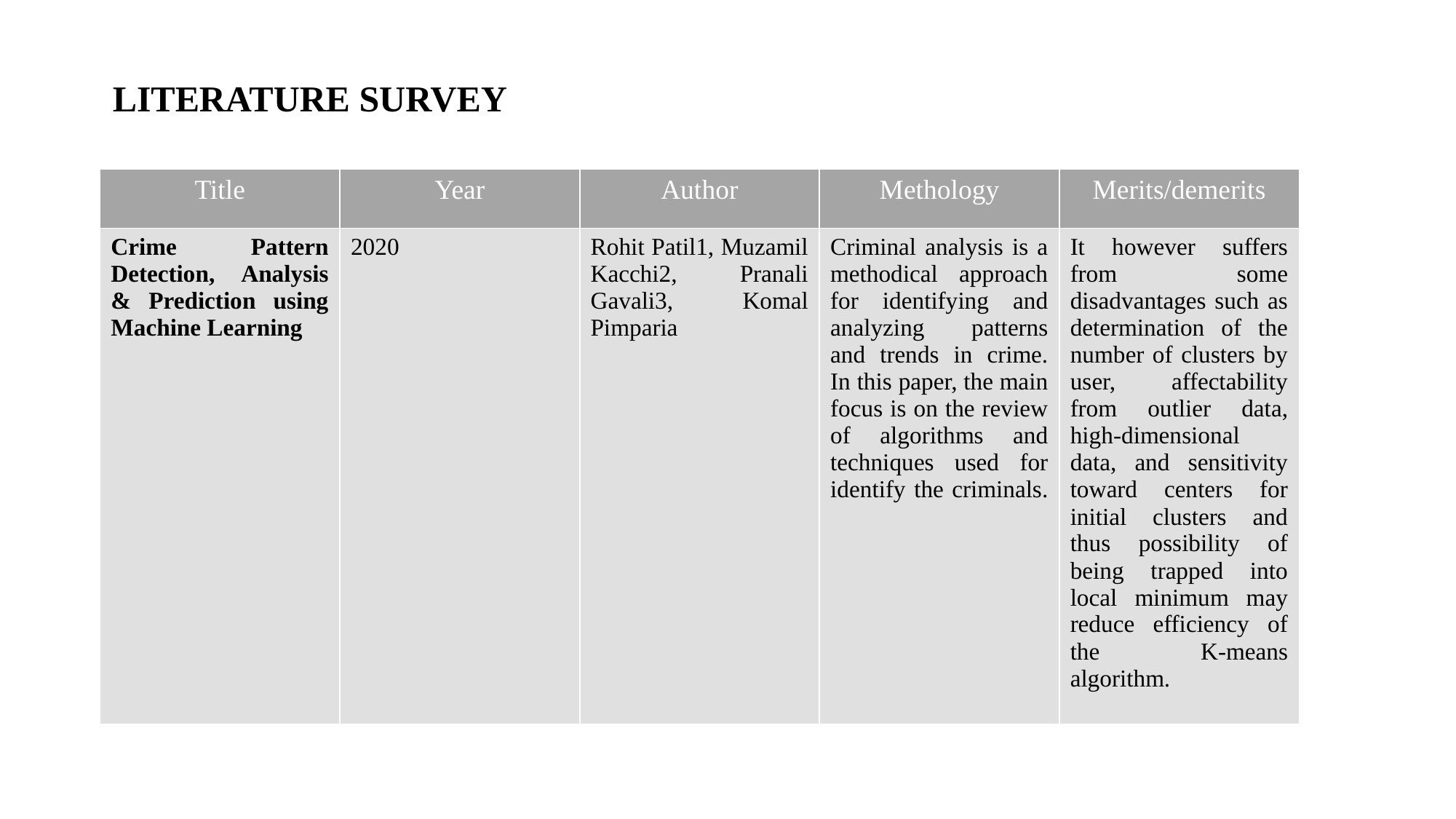

# LITERATURE SURVEY
| Title | Year | Author | Methology | Merits/demerits |
| --- | --- | --- | --- | --- |
| Crime Pattern Detection, Analysis & Prediction using Machine Learning | 2020 | Rohit Patil1, Muzamil Kacchi2, Pranali Gavali3, Komal Pimparia | Criminal analysis is a methodical approach for identifying and analyzing patterns and trends in crime. In this paper, the main focus is on the review of algorithms and techniques used for identify the criminals. | It however suffers from some disadvantages such as determination of the number of clusters by user, affectability from outlier data, high-dimensional data, and sensitivity toward centers for initial clusters and thus possibility of being trapped into local minimum may reduce efficiency of the K-means algorithm. |